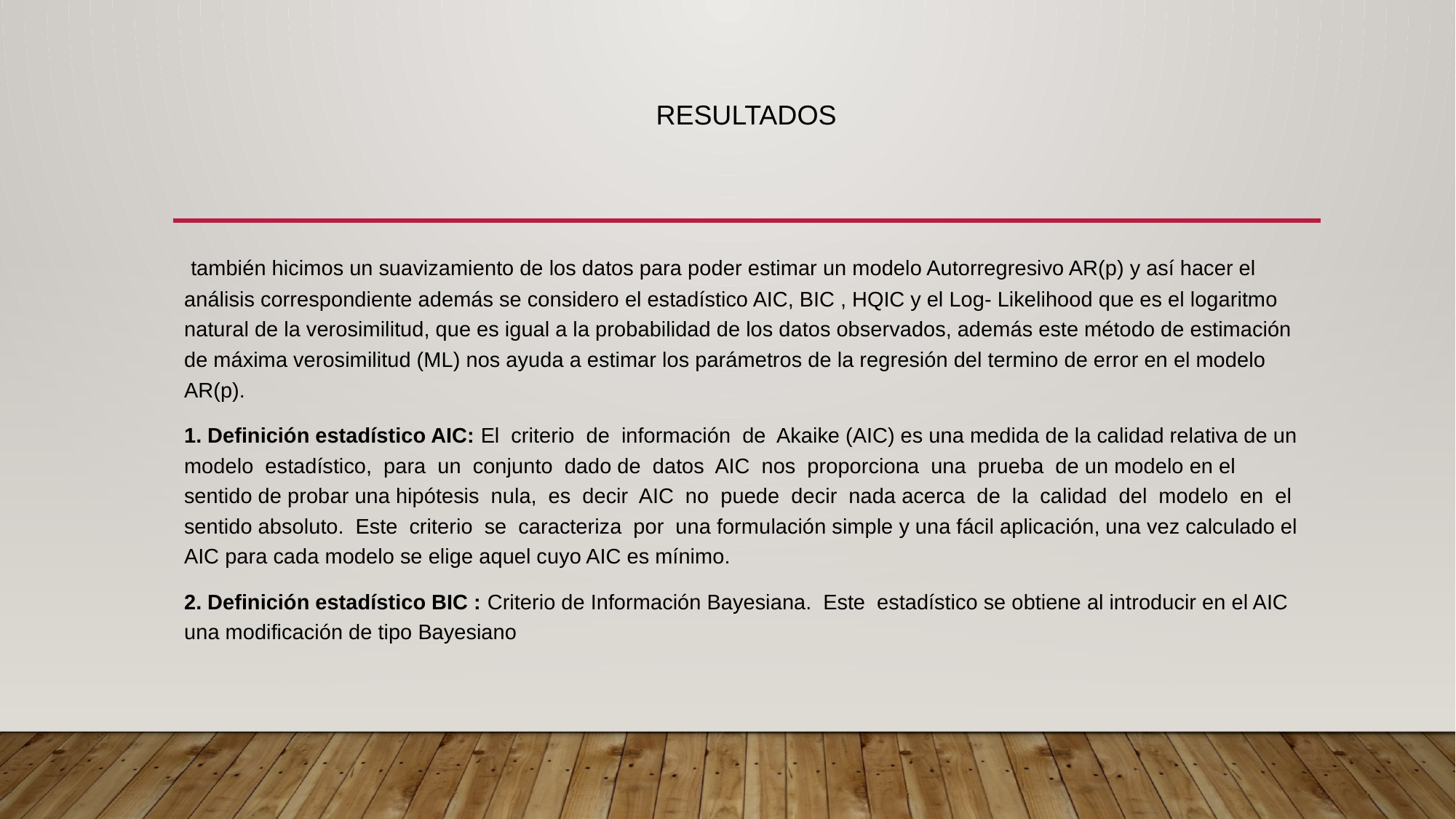

# resultados
 también hicimos un suavizamiento de los datos para poder estimar un modelo Autorregresivo AR(p) y así hacer el análisis correspondiente además se considero el estadístico AIC, BIC , HQIC y el Log- Likelihood que es el logaritmo natural de la verosimilitud, que es igual a la probabilidad de los datos observados, además este método de estimación de máxima verosimilitud (ML) nos ayuda a estimar los parámetros de la regresión del termino de error en el modelo AR(p).
1. Definición estadístico AIC: El  criterio  de  información  de  Akaike (AIC) es una medida de la calidad relativa de un  modelo  estadístico,  para  un  conjunto  dado de  datos  AIC  nos  proporciona  una  prueba  de un modelo en el sentido de probar una hipótesis  nula,  es  decir  AIC  no  puede  decir  nada acerca  de  la  calidad  del  modelo  en  el  sentido absoluto.  Este  criterio  se  caracteriza  por  una formulación simple y una fácil aplicación, una vez calculado el AIC para cada modelo se elige aquel cuyo AIC es mínimo.
2. Definición estadístico BIC : Criterio de Información Bayesiana.  Este  estadístico se obtiene al introducir en el AIC una modificación de tipo Bayesiano